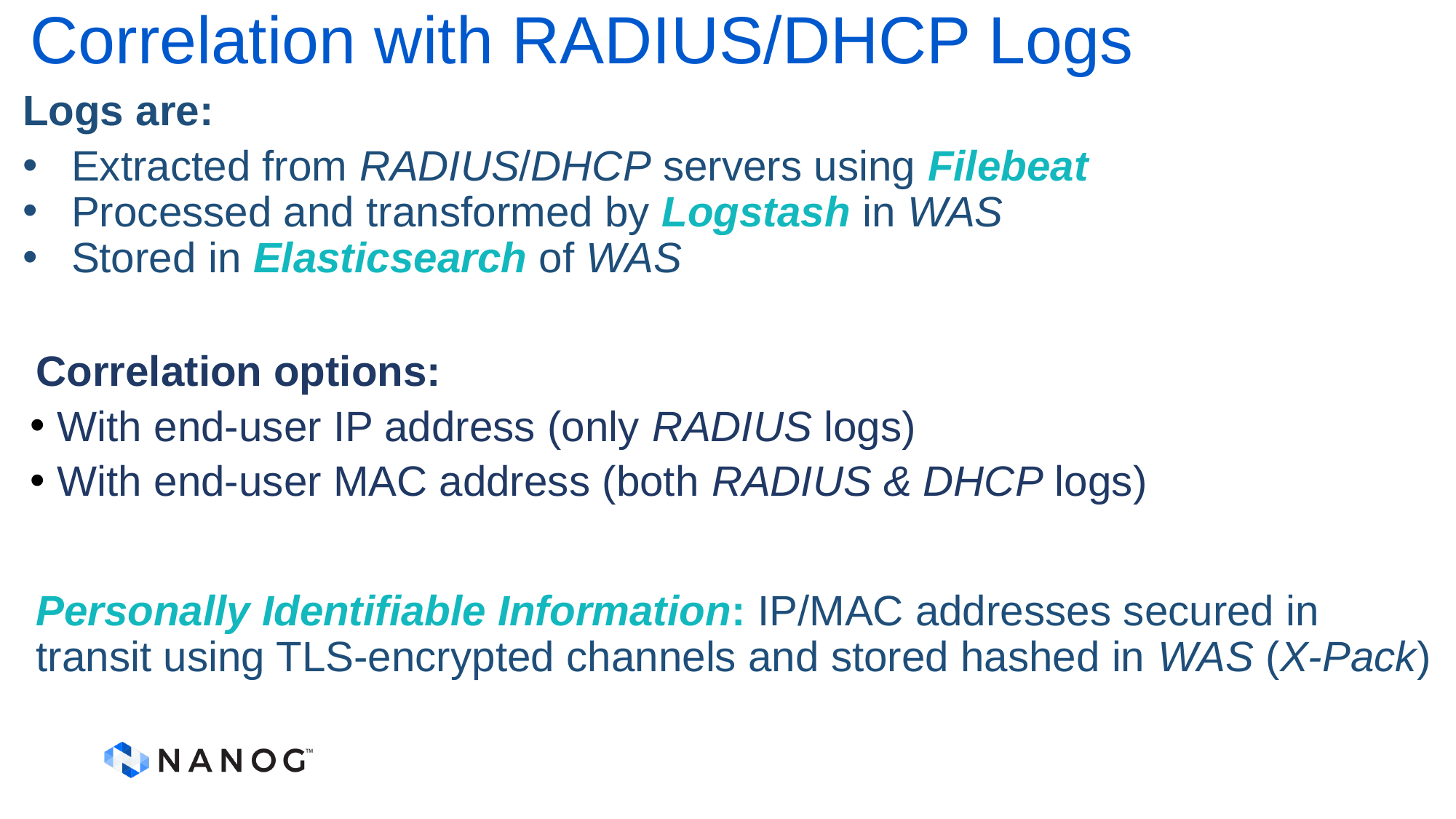

# Correlation with RADIUS/DHCP Logs
Logs are:
Extracted from RADIUS/DHCP servers using Filebeat
Processed and transformed by Logstash in WAS
Stored in Elasticsearch of WAS
Correlation options:
With end-user IP address (only RADIUS logs)
With end-user MAC address (both RADIUS & DHCP logs)
Personally Identifiable Information: IP/MAC addresses secured in transit using TLS-encrypted channels and stored hashed in WAS (X-Pack)